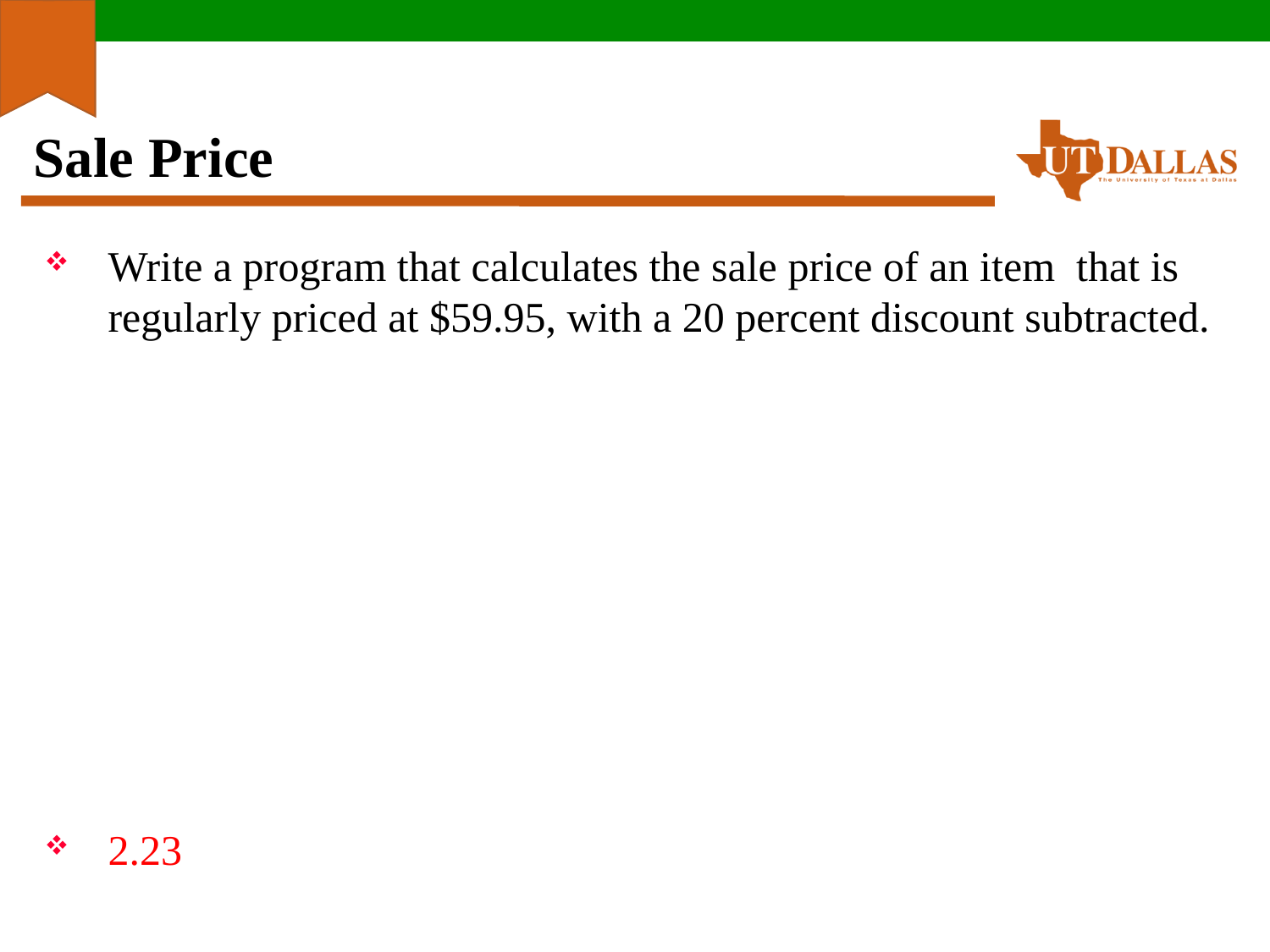

# Sale Price
Write a program that calculates the sale price of an item  that is regularly priced at $59.95, with a 20 percent discount subtracted.

2.23